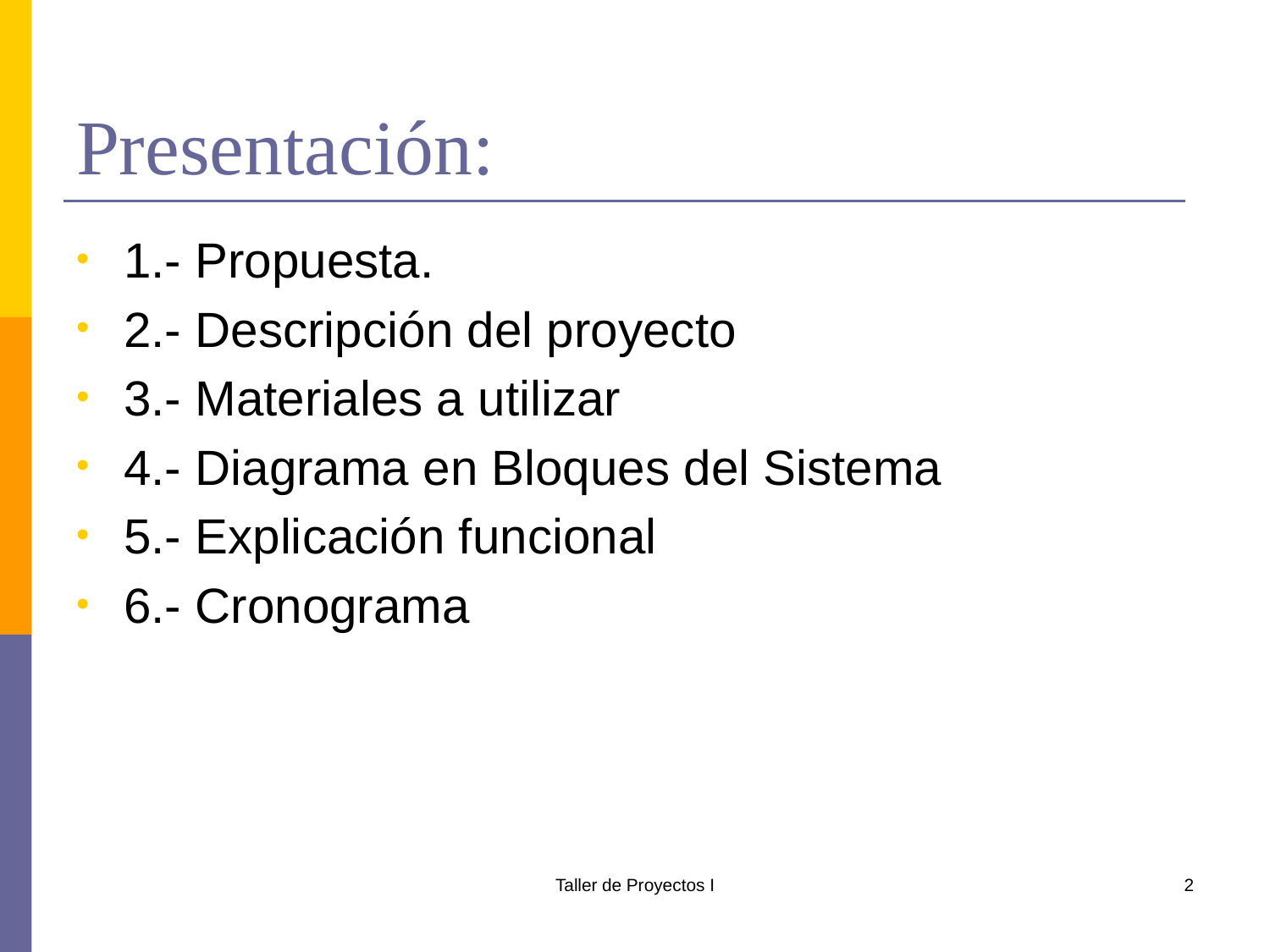

# Presentación:
1.- Propuesta.
2.- Descripción del proyecto
3.- Materiales a utilizar
4.- Diagrama en Bloques del Sistema
5.- Explicación funcional
6.- Cronograma
Taller de Proyectos I
2